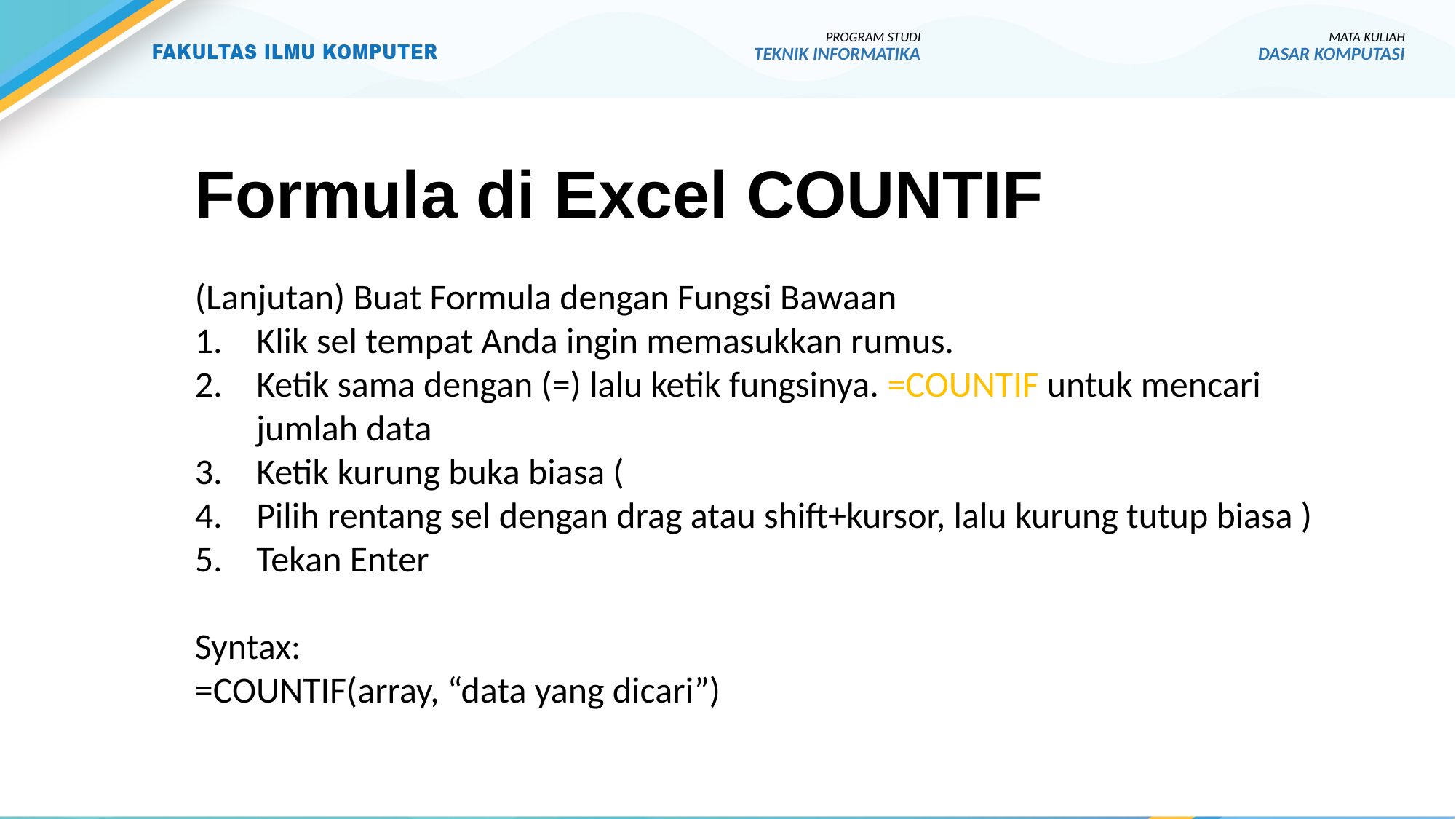

PROGRAM STUDI
TEKNIK INFORMATIKA
MATA KULIAH
DASAR KOMPUTASI

# Formula di Excel COUNTIF
(Lanjutan) Buat Formula dengan Fungsi Bawaan
Klik sel tempat Anda ingin memasukkan rumus.
Ketik sama dengan (=) lalu ketik fungsinya. =COUNTIF untuk mencari jumlah data
Ketik kurung buka biasa (
Pilih rentang sel dengan drag atau shift+kursor, lalu kurung tutup biasa )
Tekan Enter

Syntax:
=COUNTIF(array, “data yang dicari”)